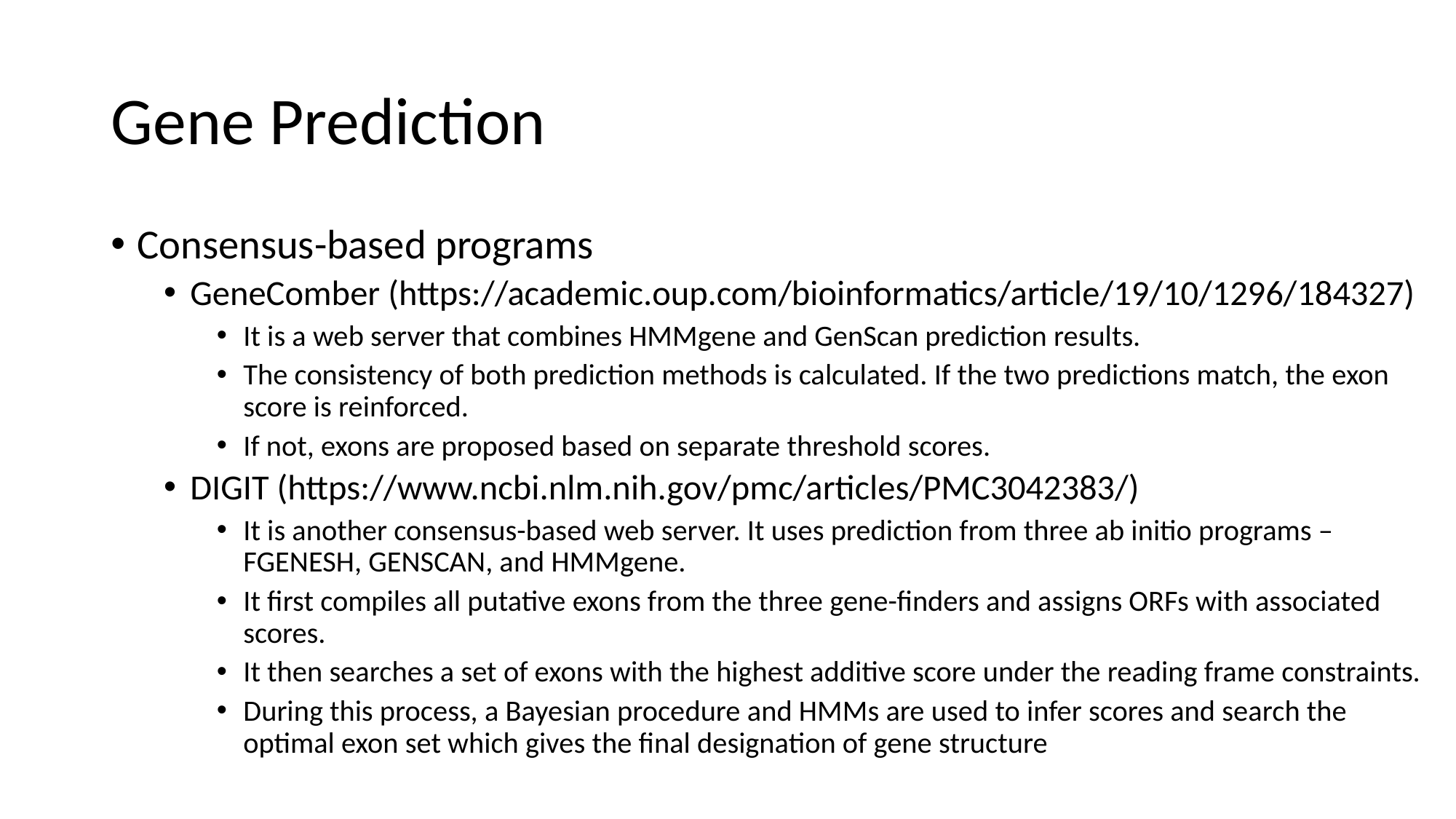

# Gene Prediction
Consensus-based programs
GeneComber (https://academic.oup.com/bioinformatics/article/19/10/1296/184327)
It is a web server that combines HMMgene and GenScan prediction results.
The consistency of both prediction methods is calculated. If the two predictions match, the exon score is reinforced.
If not, exons are proposed based on separate threshold scores.
DIGIT (https://www.ncbi.nlm.nih.gov/pmc/articles/PMC3042383/)
It is another consensus-based web server. It uses prediction from three ab initio programs – FGENESH, GENSCAN, and HMMgene.
It first compiles all putative exons from the three gene-finders and assigns ORFs with associated scores.
It then searches a set of exons with the highest additive score under the reading frame constraints.
During this process, a Bayesian procedure and HMMs are used to infer scores and search the optimal exon set which gives the final designation of gene structure